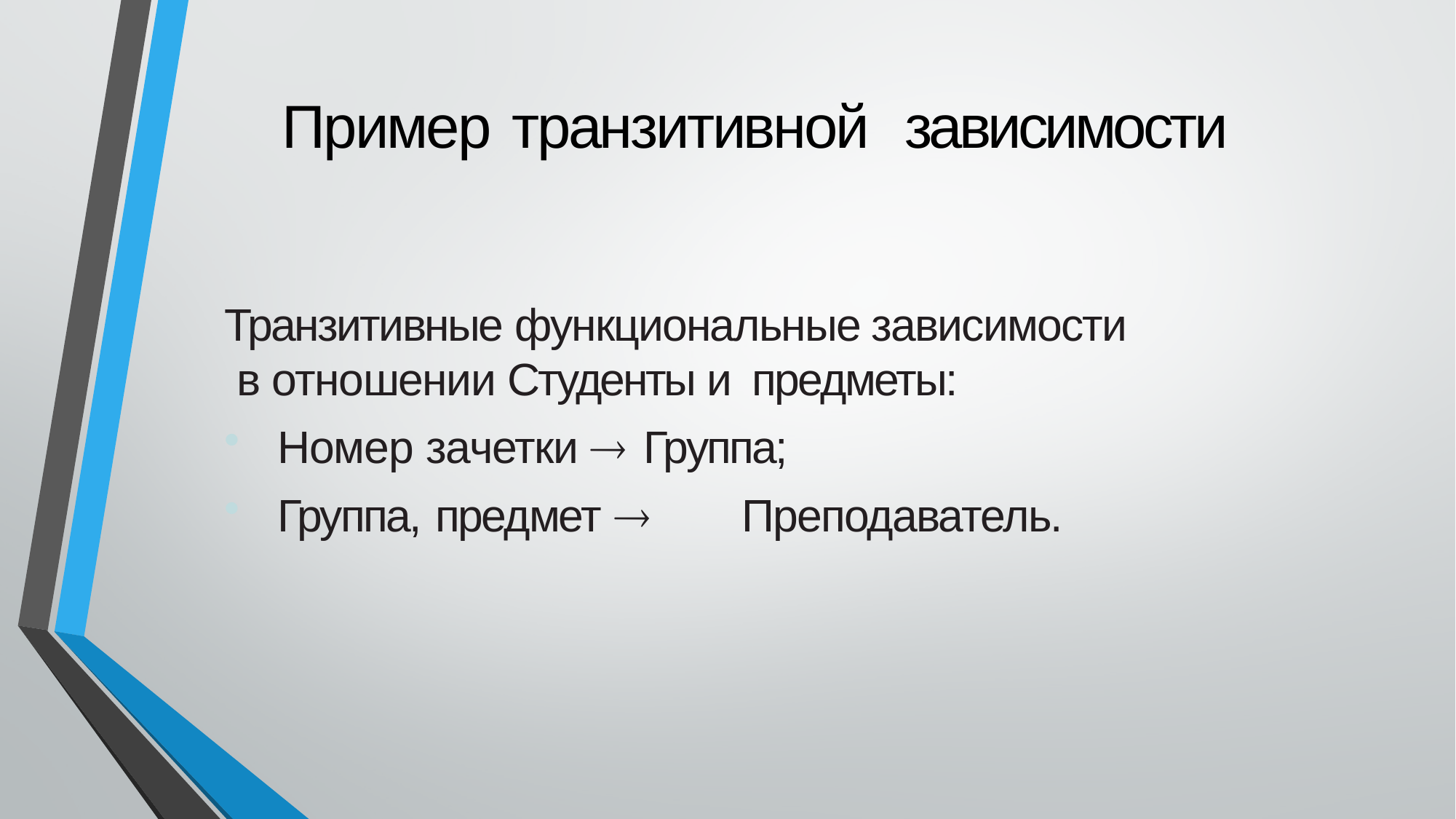

# Пример транзитивной  зависимости
Транзитивные функциональные зависимости  в отношении Студенты и предметы:
Номер зачетки → Группа;
Группа, предмет →	Преподаватель.